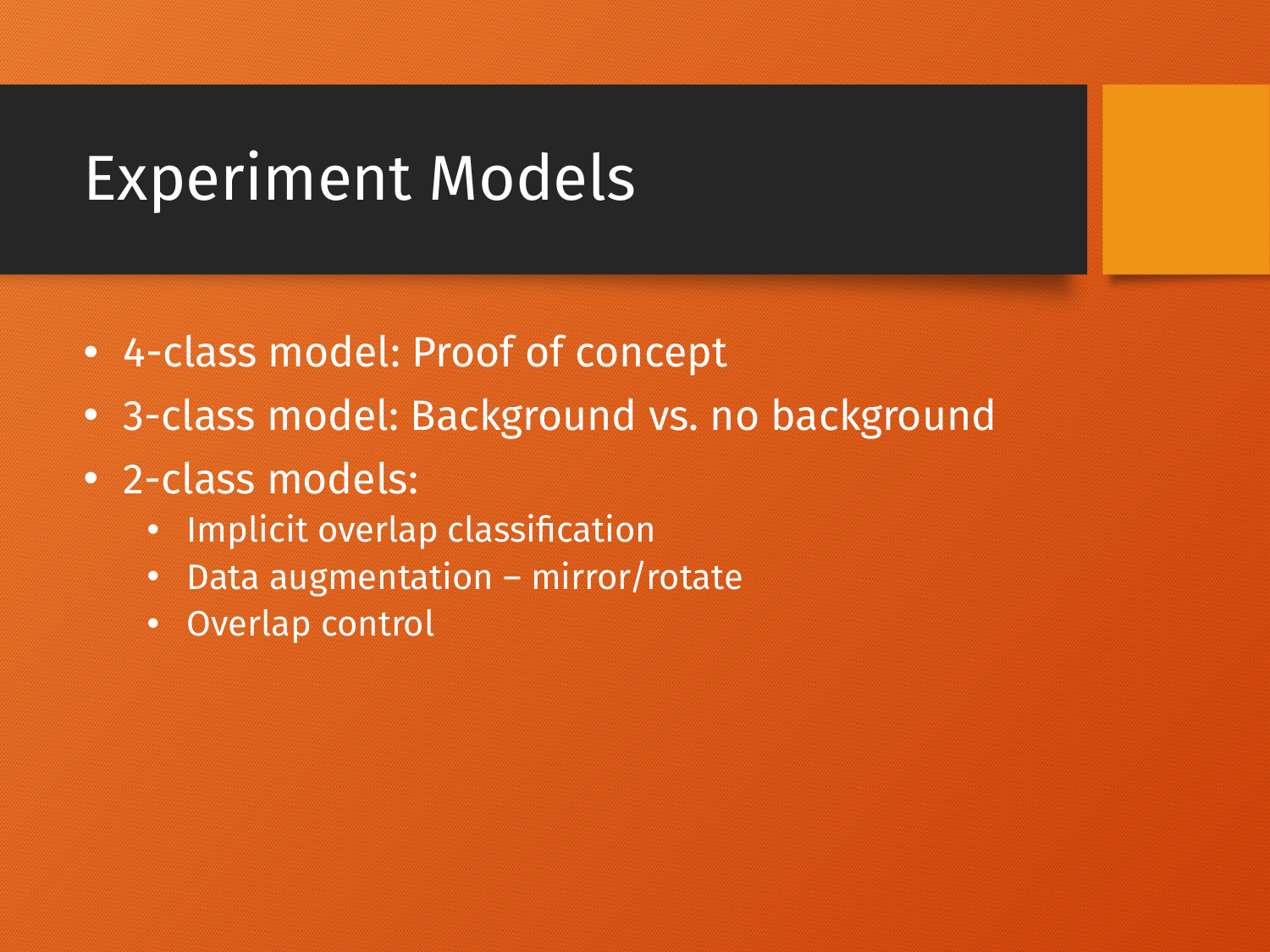

# Experiment Models
4-class model: Proof of concept
3-class model: Background vs. no background
2-class models:
Implicit overlap classification
Data augmentation – mirror/rotate
Overlap control